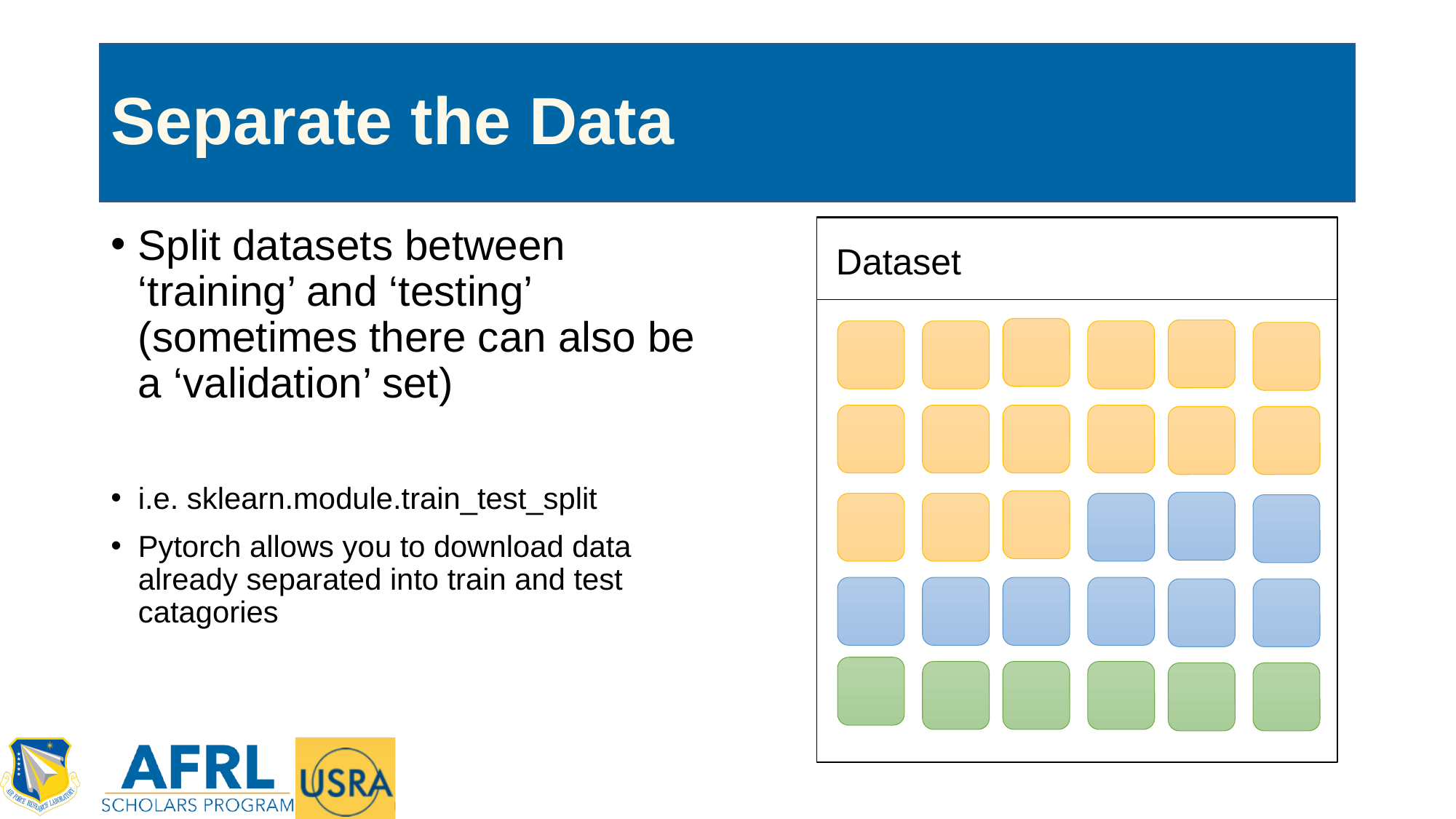

# Separate the Data

Split datasets between ‘training’ and ‘testing’ (sometimes there can also be a ‘validation’ set)

i.e. sklearn.module.train_test_split
Pytorch allows you to download data already separated into train and test catagories

Dataset